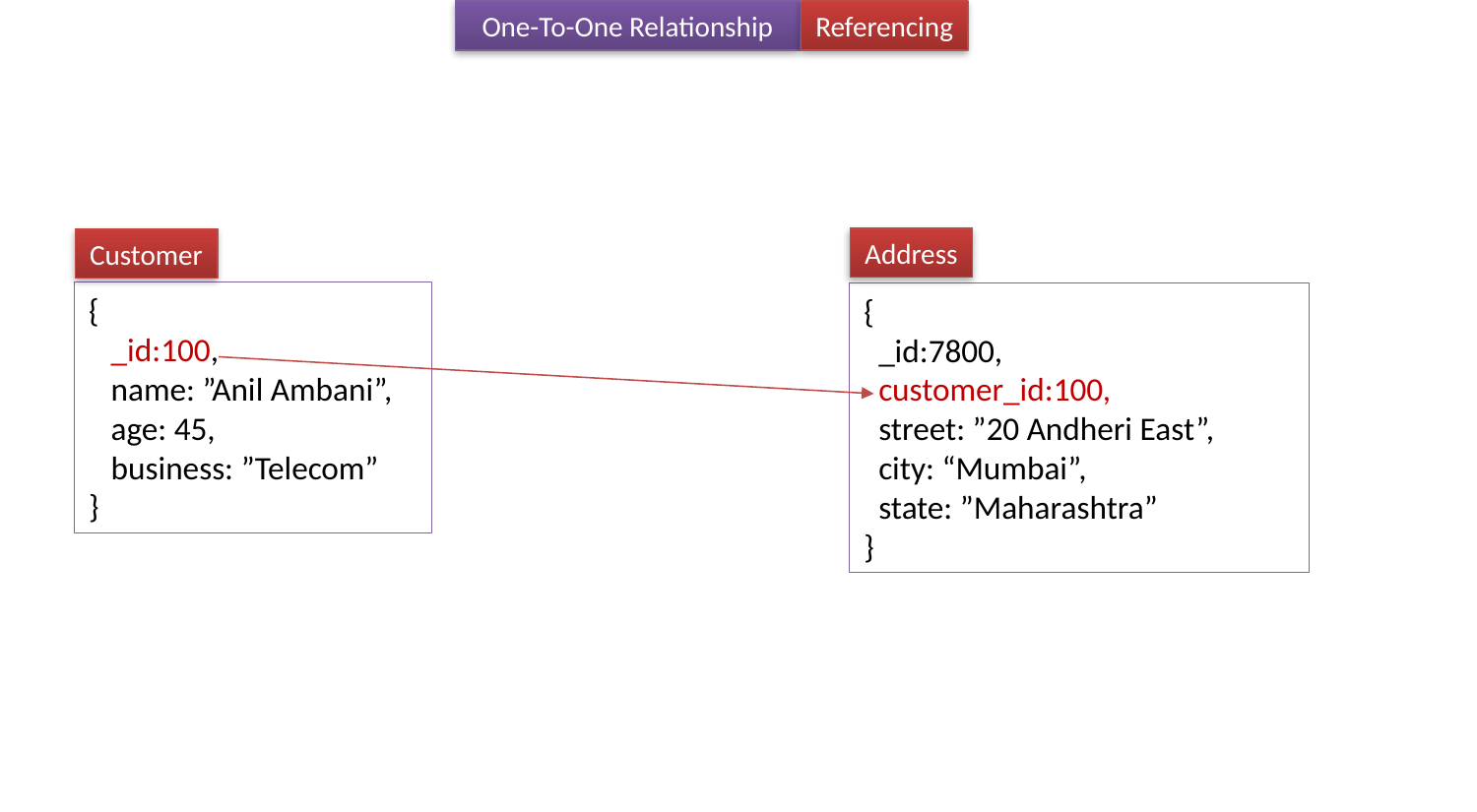

One-To-One Relationship
Referencing

Address
Customer
{
   _id:100,
   name: ”Anil Ambani”,
   age: 45,
   business: ”Telecom”
}
{
  _id:7800,
  customer_id:100,
  street: ”20 Andheri East”,
  city: “Mumbai”,
  state: ”Maharashtra”
}